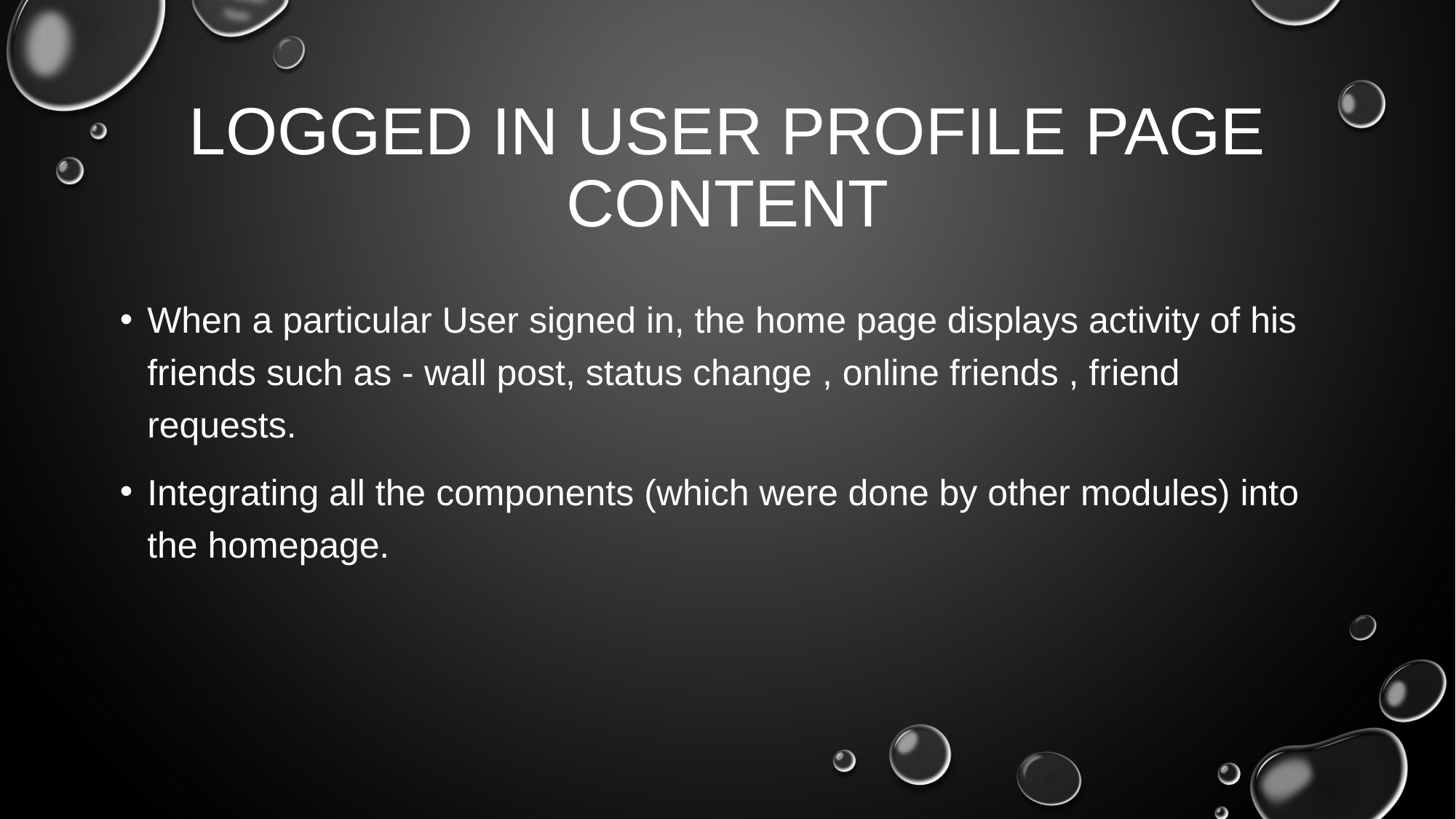

# Logged in user profile page content
When a particular User signed in, the home page displays activity of his friends such as - wall post, status change , online friends , friend requests.
Integrating all the components (which were done by other modules) into the homepage.